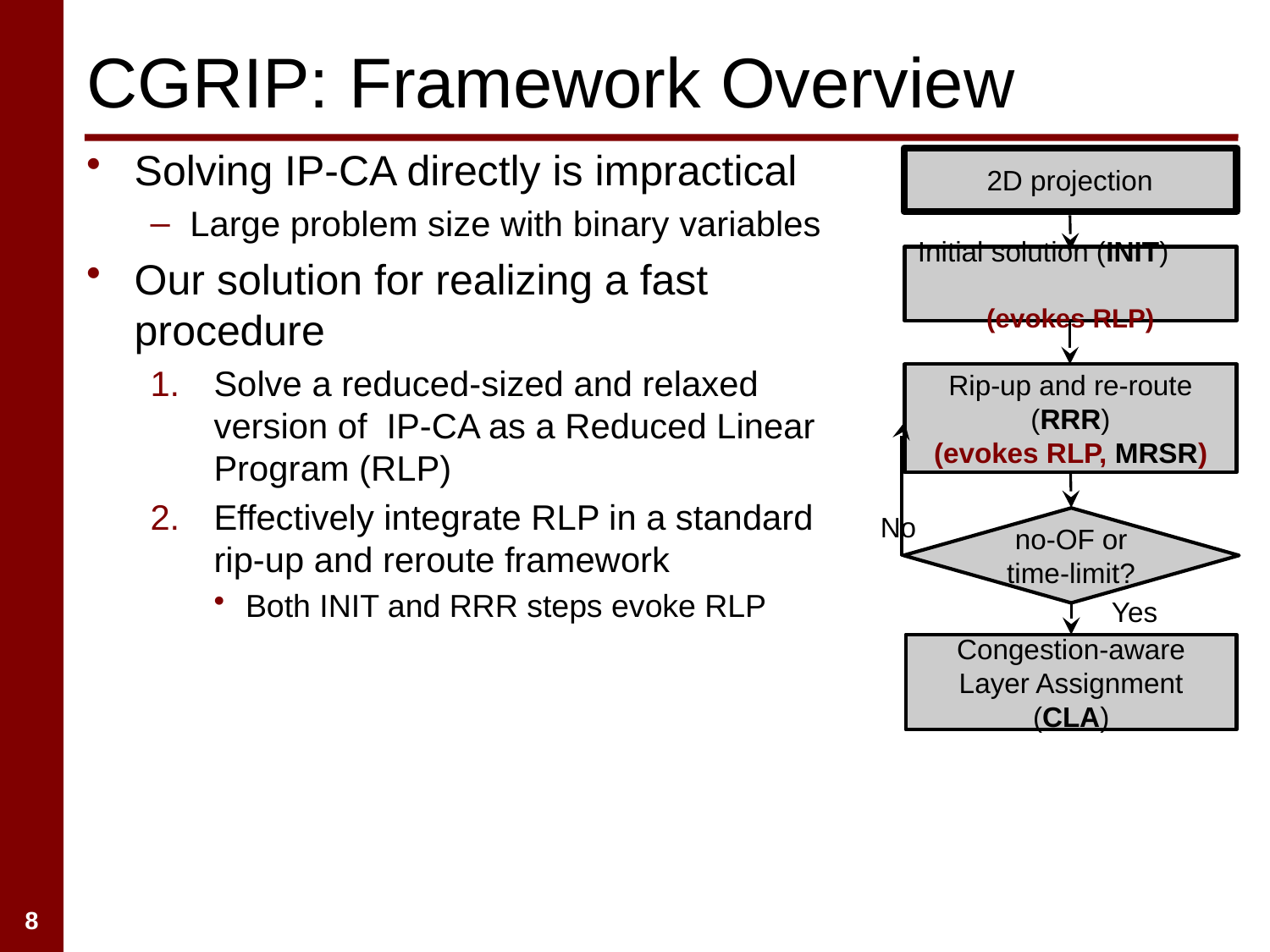

# CGRIP: Framework Overview
Solving IP-CA directly is impractical
Large problem size with binary variables
Our solution for realizing a fast procedure
Solve a reduced-sized and relaxed version of  IP-CA as a Reduced Linear Program (RLP)
Effectively integrate RLP in a standard    rip-up and reroute framework
Both INIT and RRR steps evoke RLP

2D projection
Initial solution (INIT)
(evokes RLP)
Rip-up and re-route (RRR)
(evokes RLP, MRSR)
No
no-OF or time-limit?
Yes
Congestion-aware Layer Assignment (CLA)